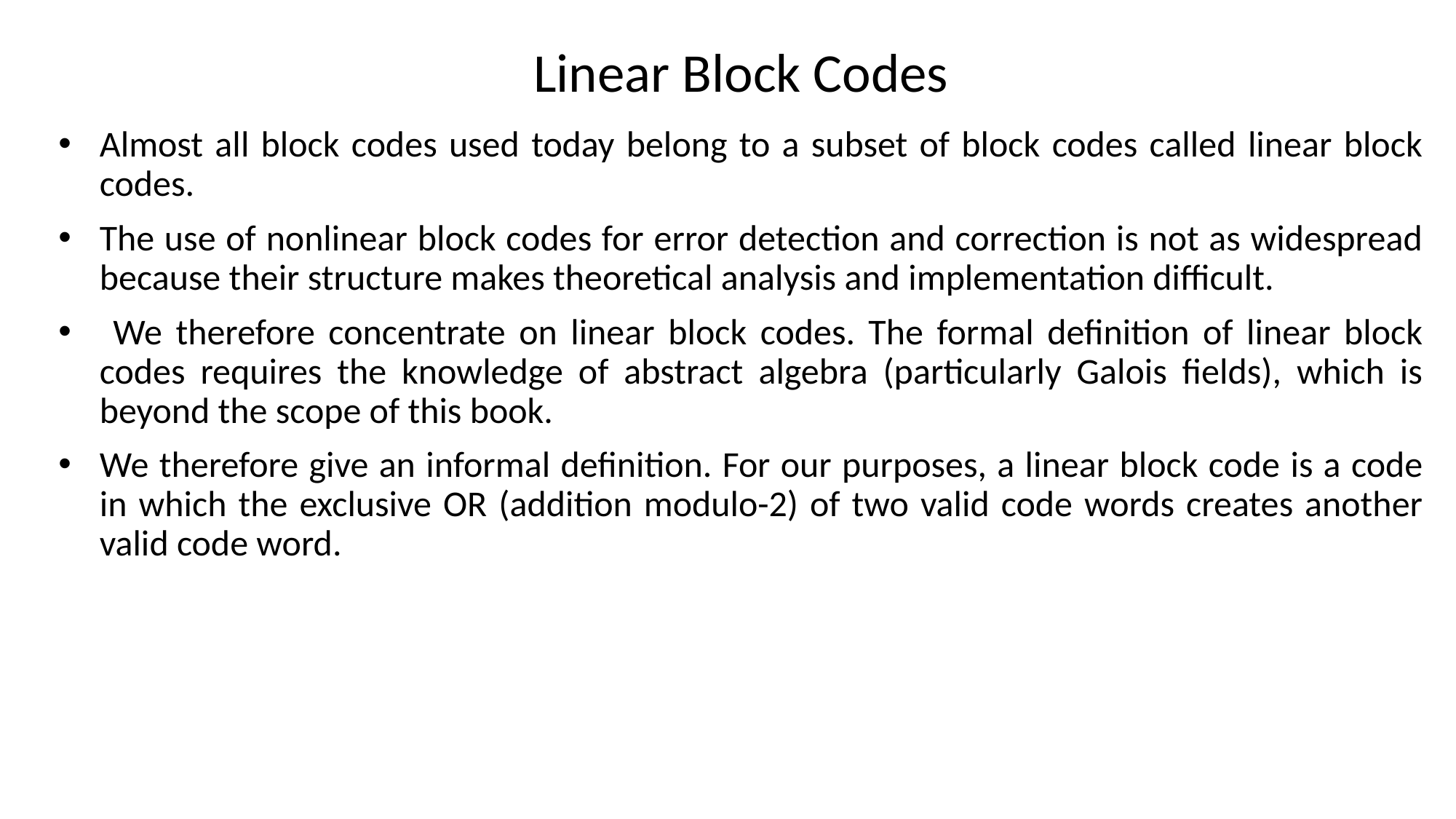

# Linear Block Codes
Almost all block codes used today belong to a subset of block codes called linear block codes.
The use of nonlinear block codes for error detection and correction is not as widespread because their structure makes theoretical analysis and implementation difficult.
 We therefore concentrate on linear block codes. The formal definition of linear block codes requires the knowledge of abstract algebra (particularly Galois fields), which is beyond the scope of this book.
We therefore give an informal definition. For our purposes, a linear block code is a code in which the exclusive OR (addition modulo-2) of two valid code words creates another valid code word.